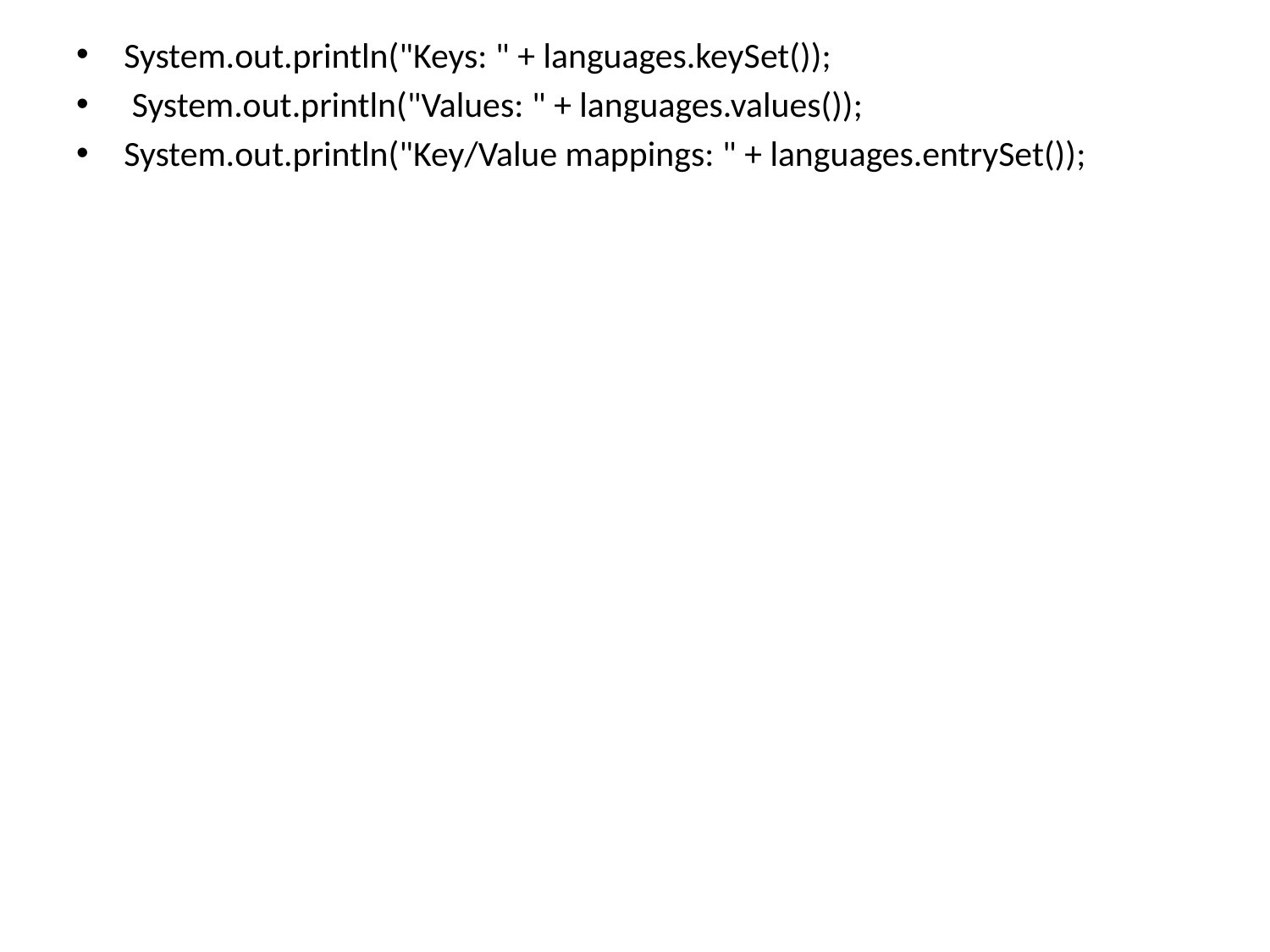

System.out.println("Keys: " + languages.keySet());
 System.out.println("Values: " + languages.values());
System.out.println("Key/Value mappings: " + languages.entrySet());